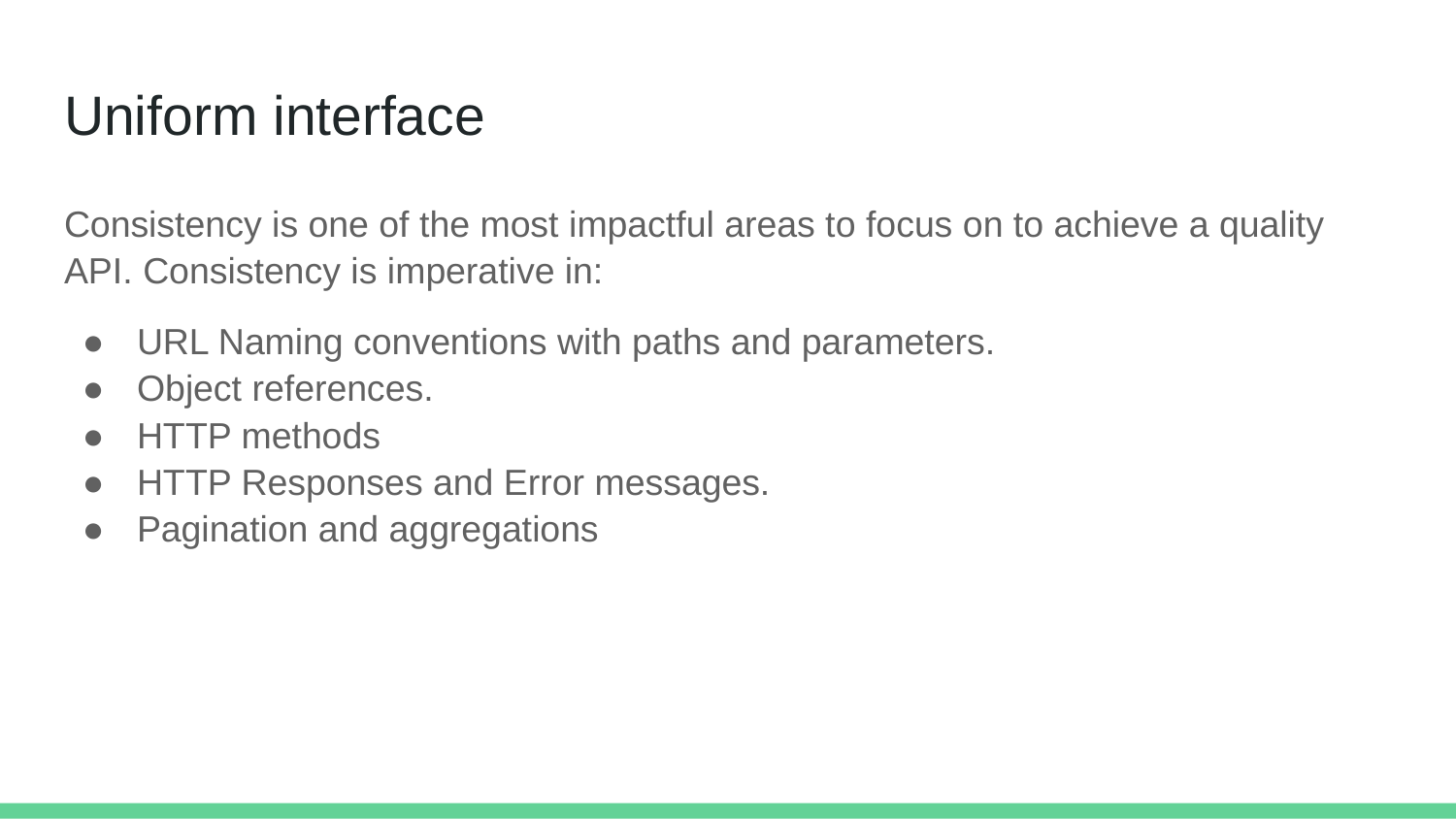

Uniform interface
Consistency is one of the most impactful areas to focus on to achieve a quality API. Consistency is imperative in:
URL Naming conventions with paths and parameters.
Object references.
HTTP methods
HTTP Responses and Error messages.
Pagination and aggregations